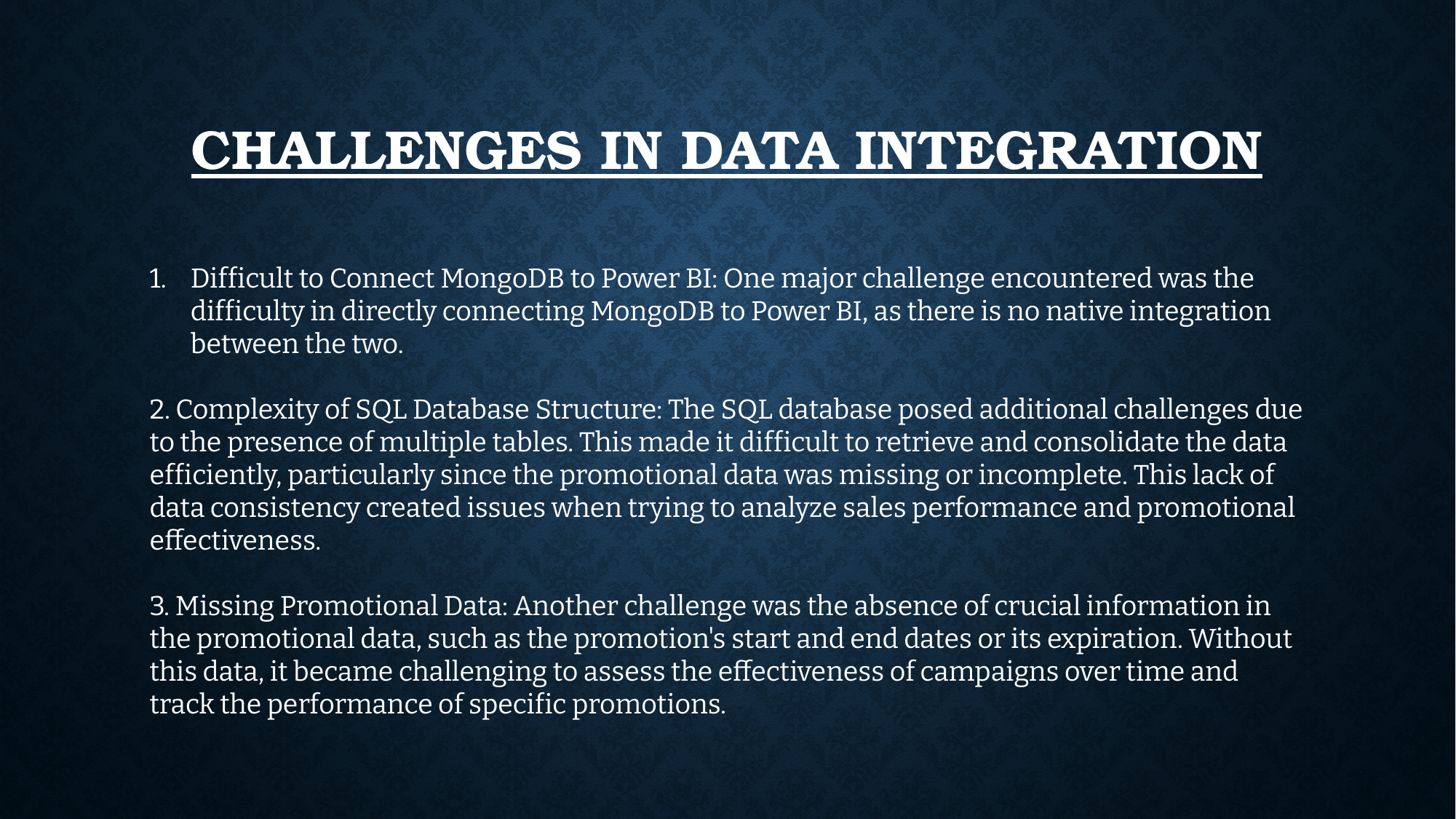

# Challenges in Data Integration
Difficult to Connect MongoDB to Power BI: One major challenge encountered was the difficulty in directly connecting MongoDB to Power BI, as there is no native integration between the two.

2. Complexity of SQL Database Structure: The SQL database posed additional challenges due to the presence of multiple tables. This made it difficult to retrieve and consolidate the data efficiently, particularly since the promotional data was missing or incomplete. This lack of data consistency created issues when trying to analyze sales performance and promotional effectiveness.

3. Missing Promotional Data: Another challenge was the absence of crucial information in the promotional data, such as the promotion's start and end dates or its expiration. Without this data, it became challenging to assess the effectiveness of campaigns over time and track the performance of specific promotions.